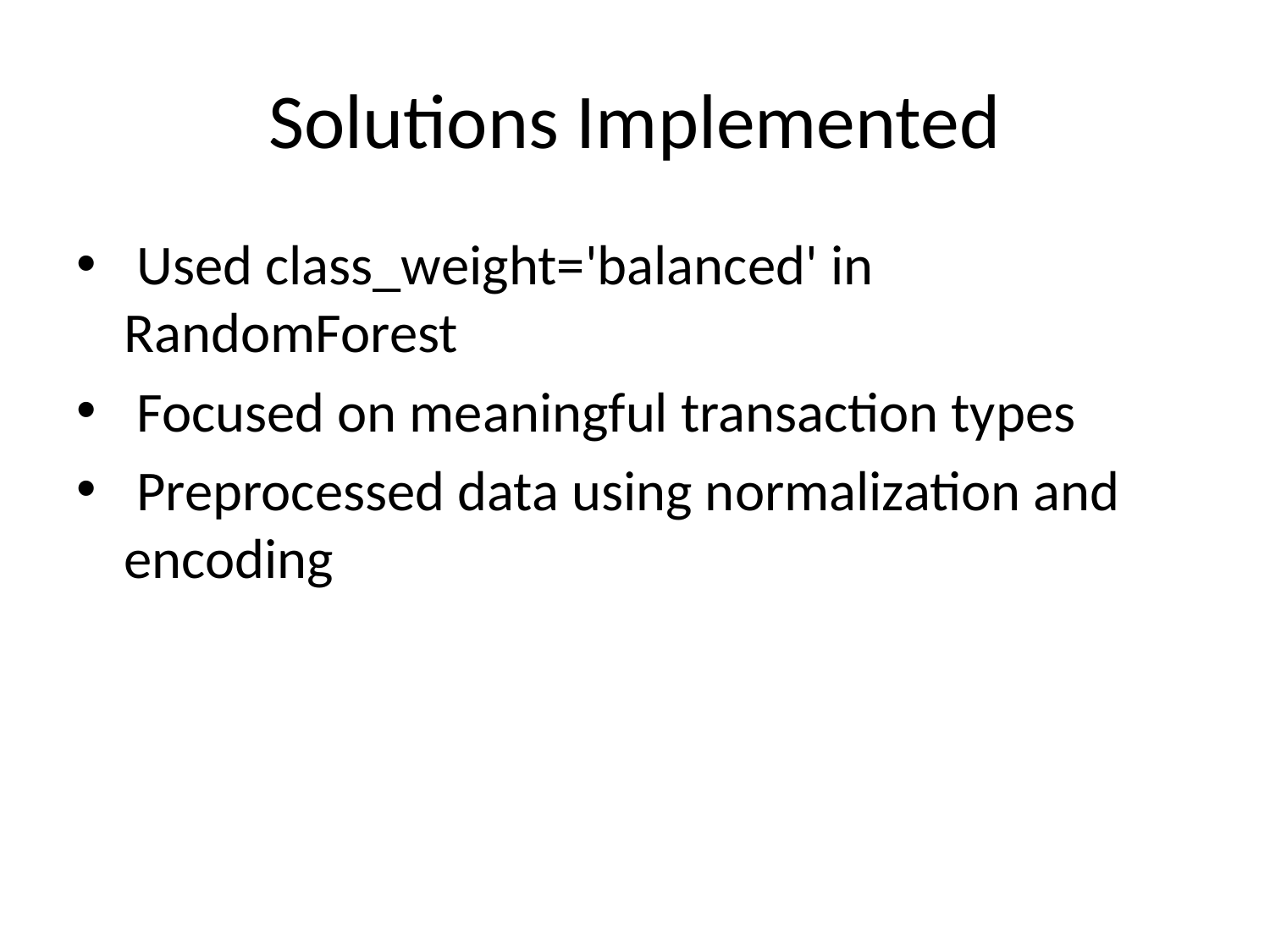

# Solutions Implemented
 Used class_weight='balanced' in RandomForest
 Focused on meaningful transaction types
 Preprocessed data using normalization and encoding